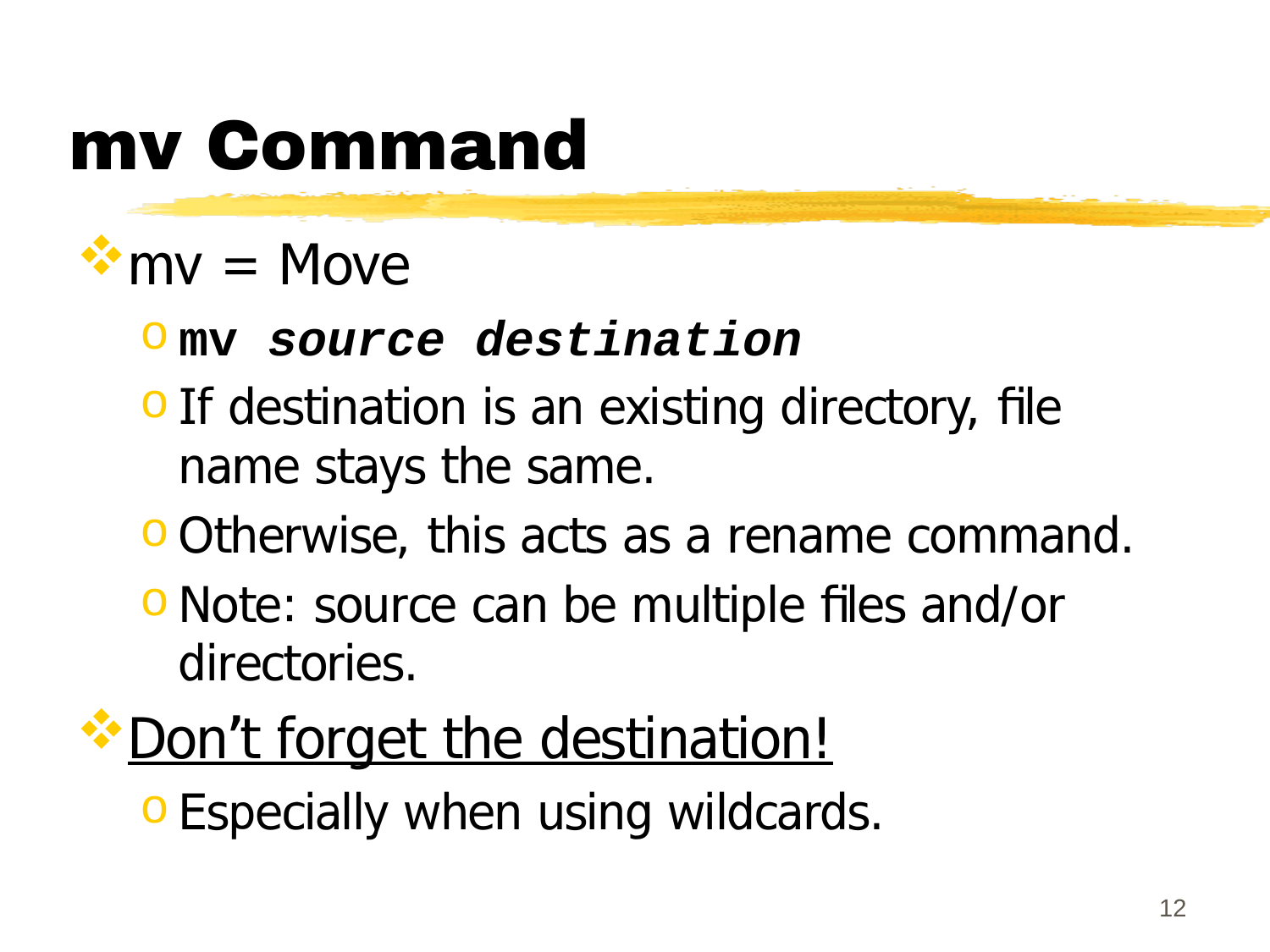

# mv Command
mv = Move
mv source destination
If destination is an existing directory, file name stays the same.
Otherwise, this acts as a rename command.
Note: source can be multiple files and/or directories.
Don’t forget the destination!
Especially when using wildcards.

12